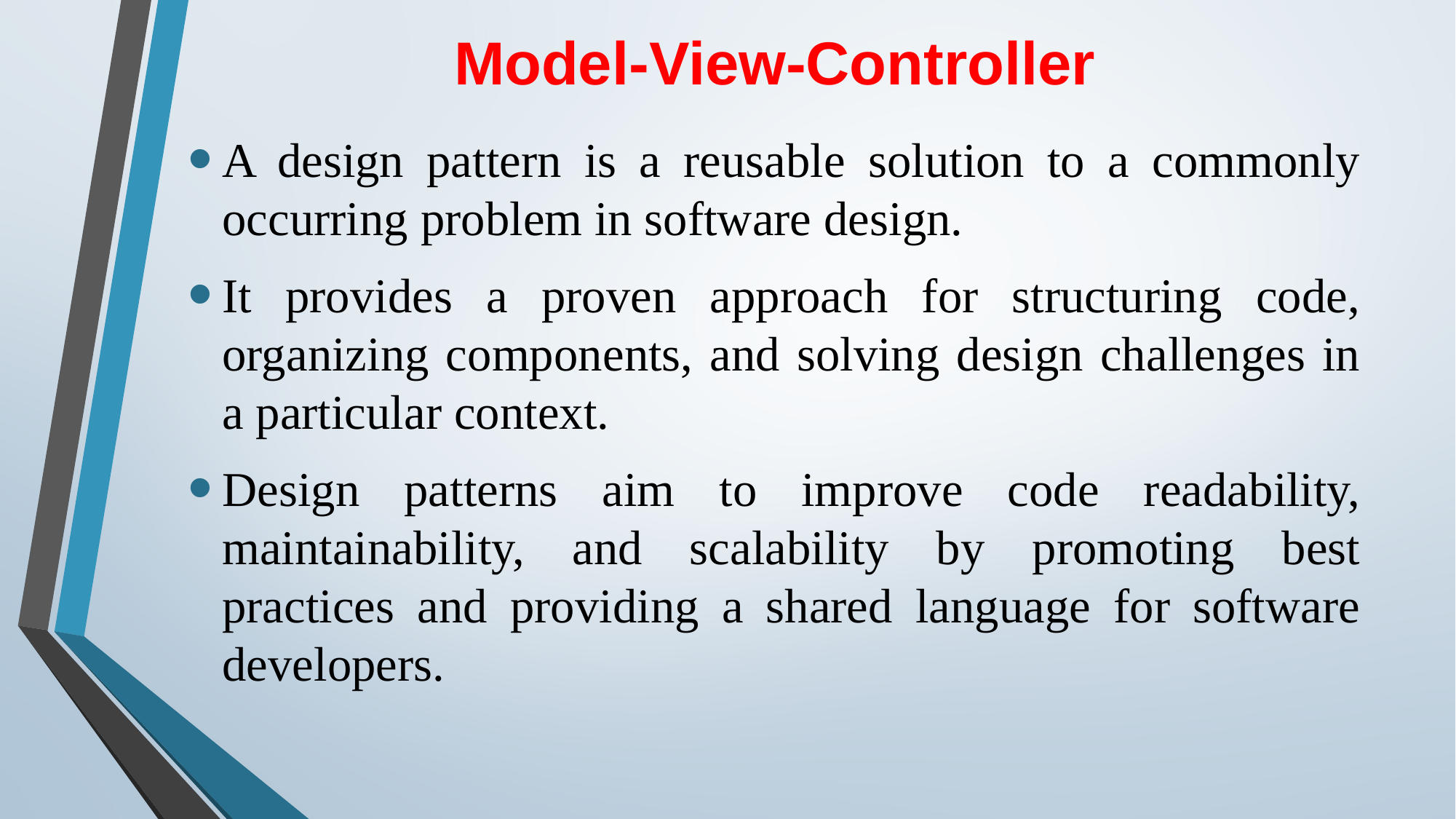

# Model-View-Controller
A design pattern is a reusable solution to a commonly occurring problem in software design.
It provides a proven approach for structuring code, organizing components, and solving design challenges in a particular context.
Design patterns aim to improve code readability, maintainability, and scalability by promoting best practices and providing a shared language for software developers.